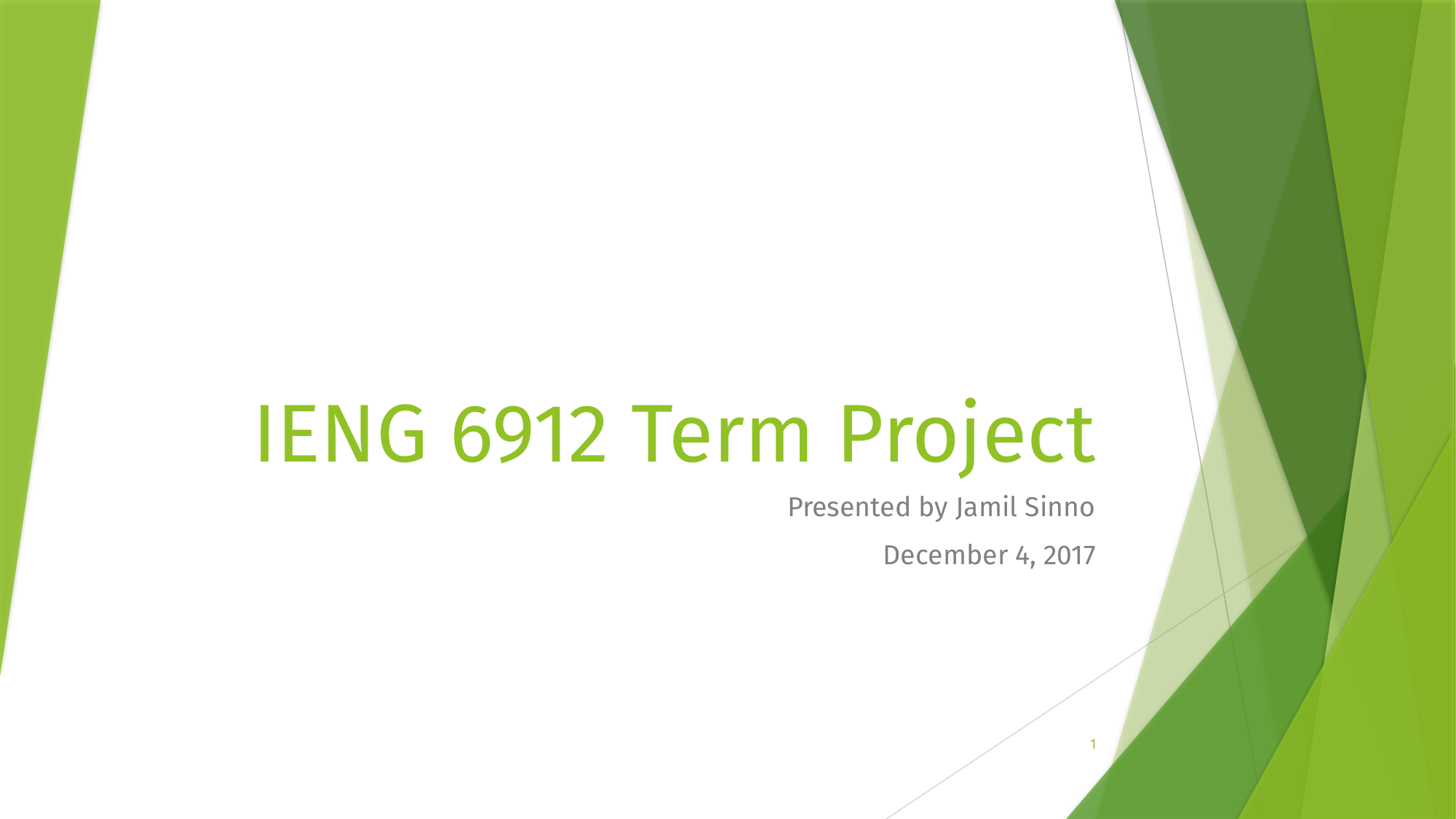

# IENG 6912 Term Project
 Presented by Jamil Sinno
December 4, 2017
1